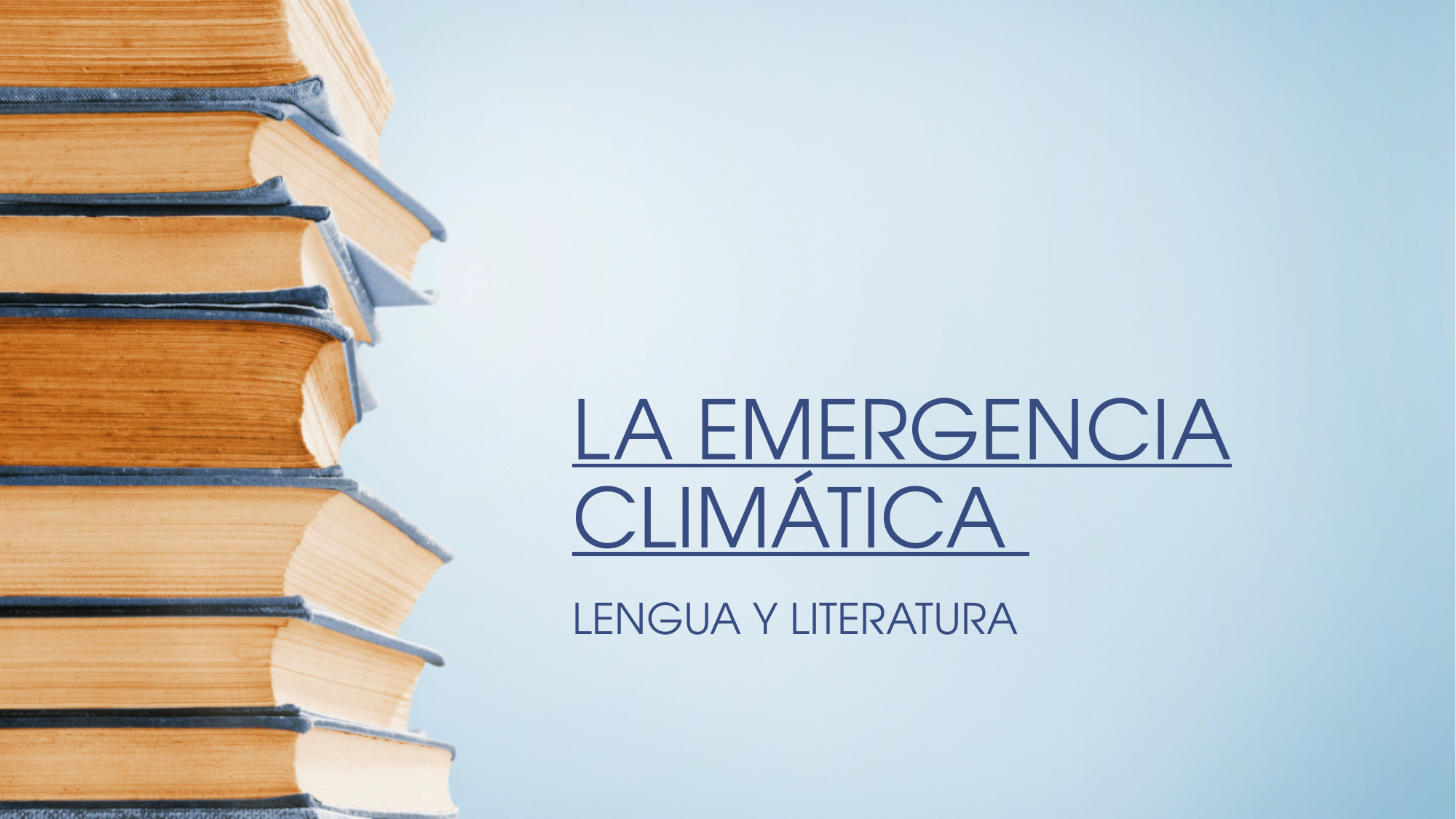

# LA EMERGENCIA CLIMÁTICA
LENGUA Y LITERATURA